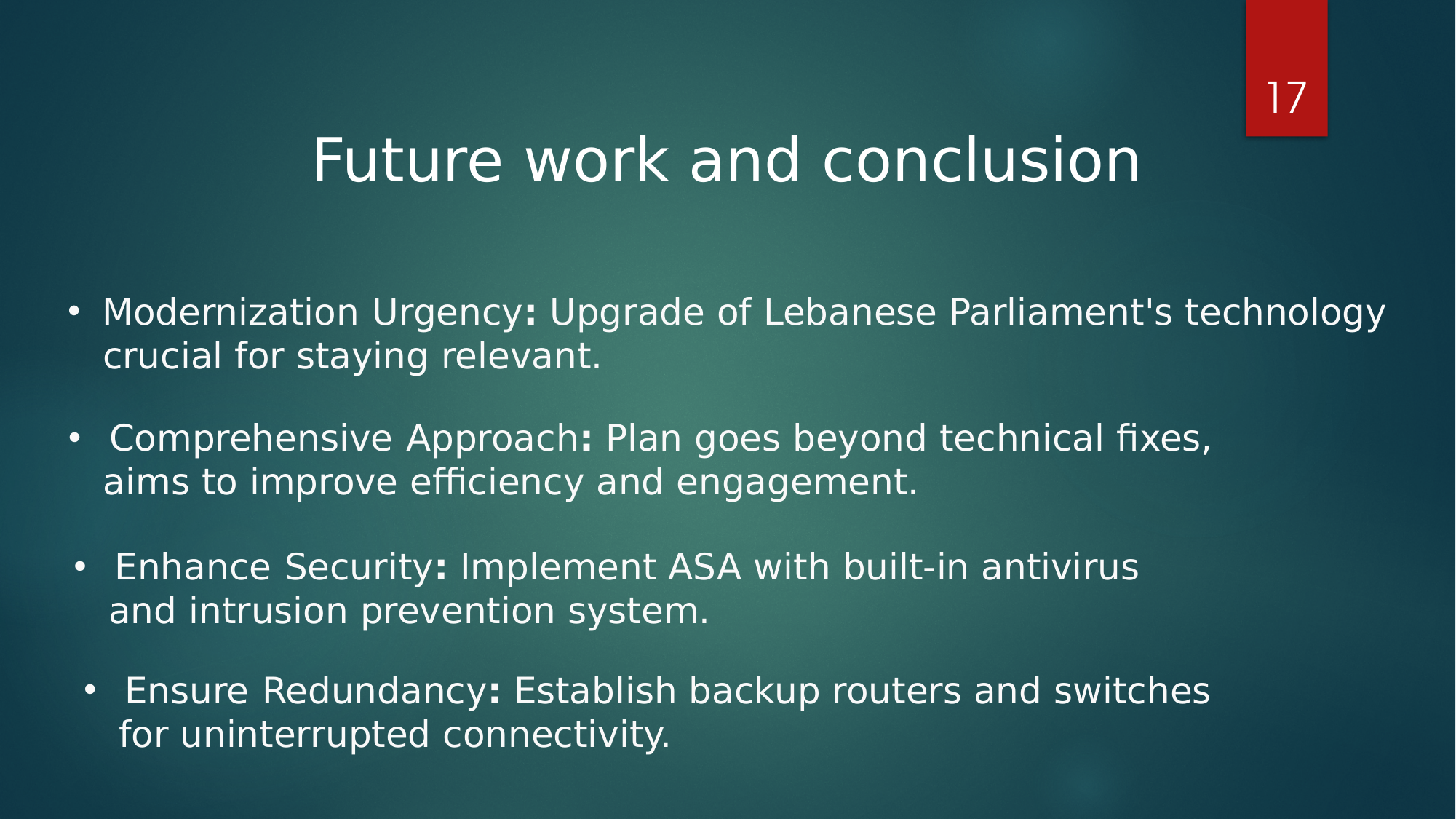

17
Future work and conclusion
Modernization Urgency: Upgrade of Lebanese Parliament's technology
   crucial for staying relevant.
Comprehensive Approach: Plan goes beyond technical fixes,
   aims to improve efficiency and engagement.
Enhance Security: Implement ASA with built-in antivirus
   and intrusion prevention system.
Ensure Redundancy: Establish backup routers and switches
   for uninterrupted connectivity.